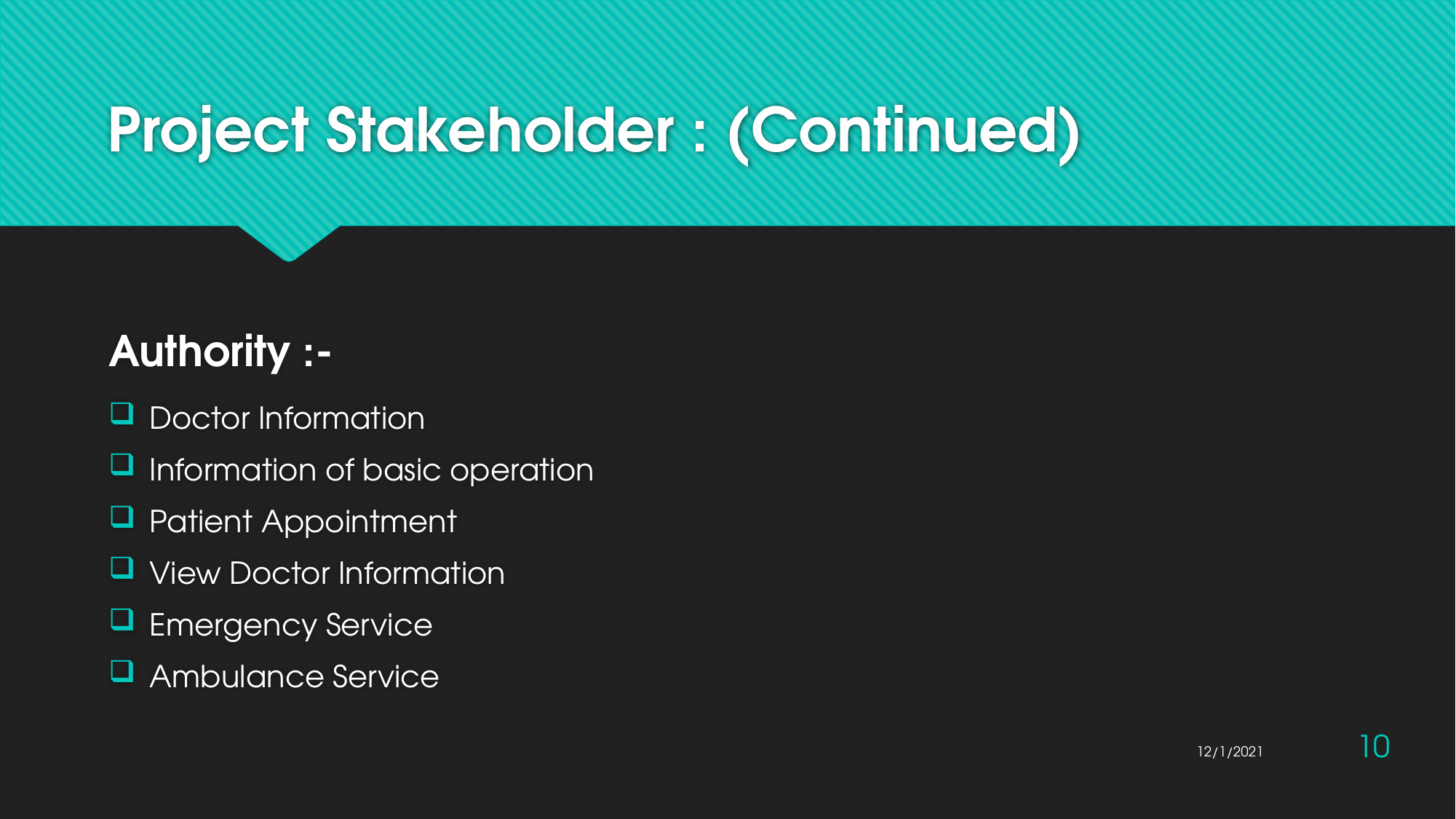

# Project Stakeholder : (Continued)
Authority :-
Doctor Information
Information of basic operation
Patient Appointment
View Doctor Information
Emergency Service
Ambulance Service
10
12/1/2021